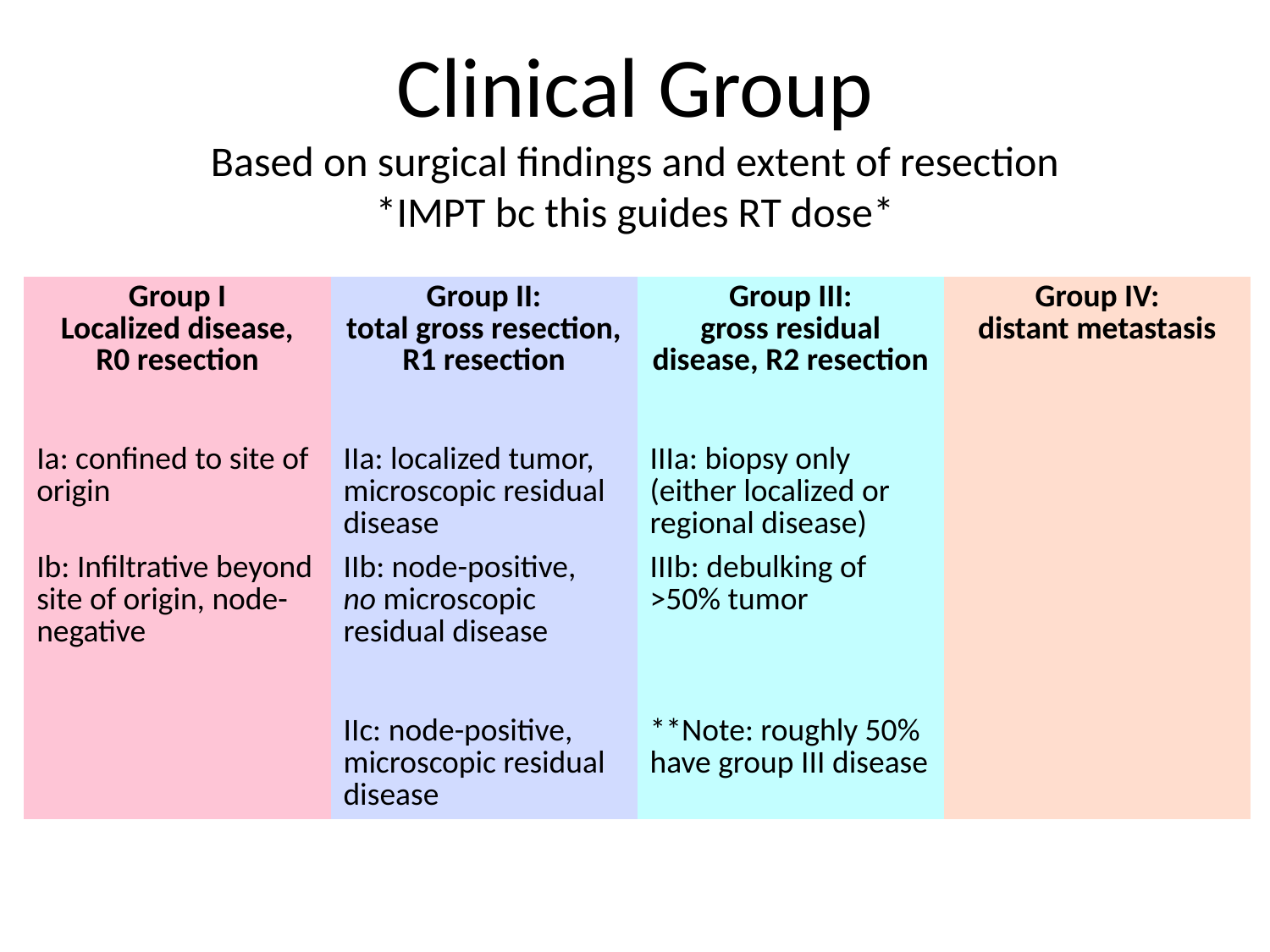

# Clinical Group Based on surgical findings and extent of resection *IMPT bc this guides RT dose*
| Group I Localized disease, R0 resection | Group II: total gross resection, R1 resection | Group III: gross residual disease, R2 resection | Group IV: distant metastasis |
| --- | --- | --- | --- |
| Ia: confined to site of origin | IIa: localized tumor, microscopic residual disease | IIIa: biopsy only (either localized or regional disease) |  |
| Ib: Infiltrative beyond site of origin, node-negative | IIb: node-positive, no microscopic residual disease | IIIb: debulking of >50% tumor |  |
|  | IIc: node-positive, microscopic residual disease | \*\*Note: roughly 50% have group III disease |  |